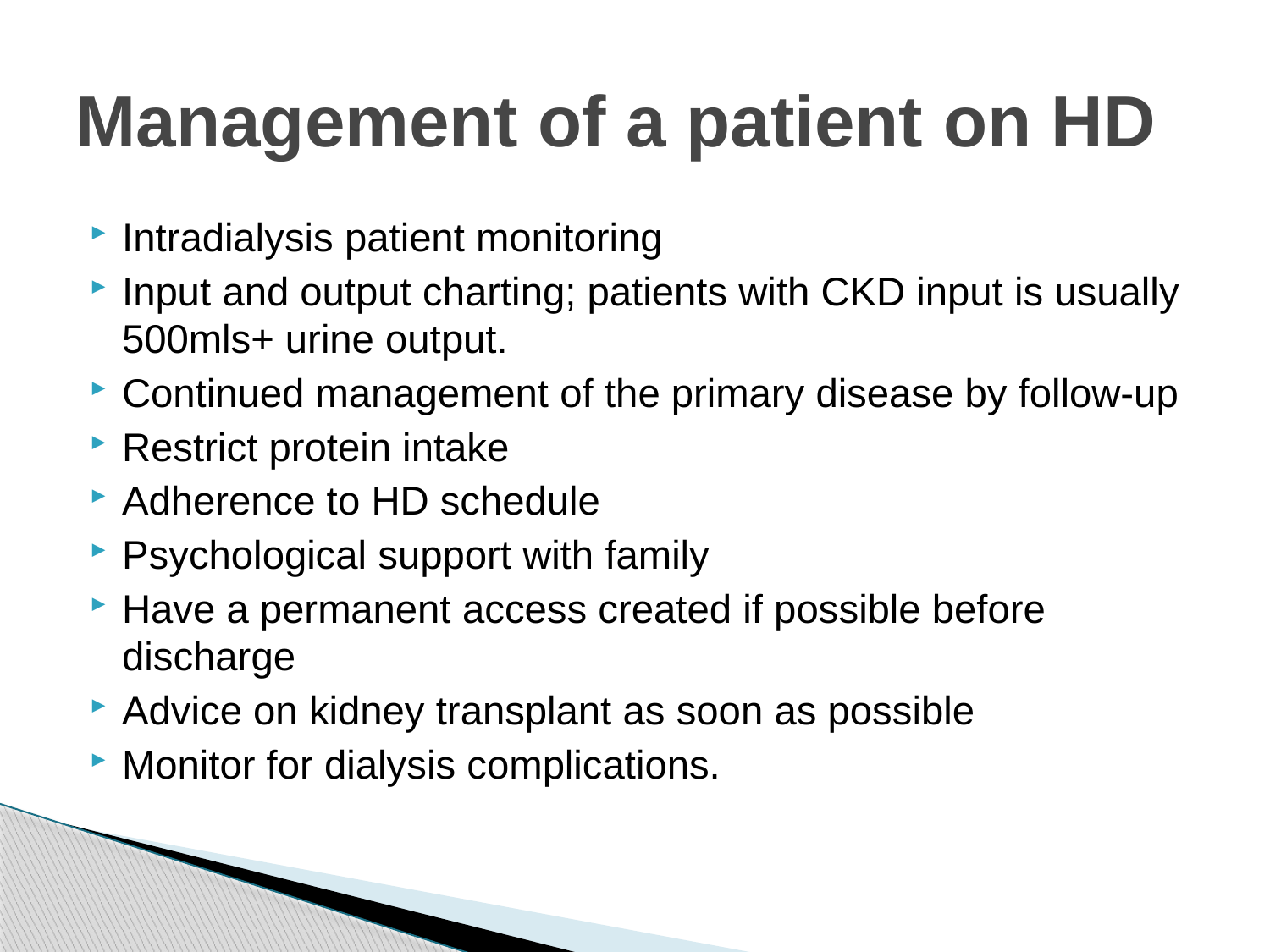

# Management of a patient on HD
Intradialysis patient monitoring
Input and output charting; patients with CKD input is usually 500mls+ urine output.
Continued management of the primary disease by follow-up
Restrict protein intake
Adherence to HD schedule
Psychological support with family
Have a permanent access created if possible before discharge
Advice on kidney transplant as soon as possible
Monitor for dialysis complications.